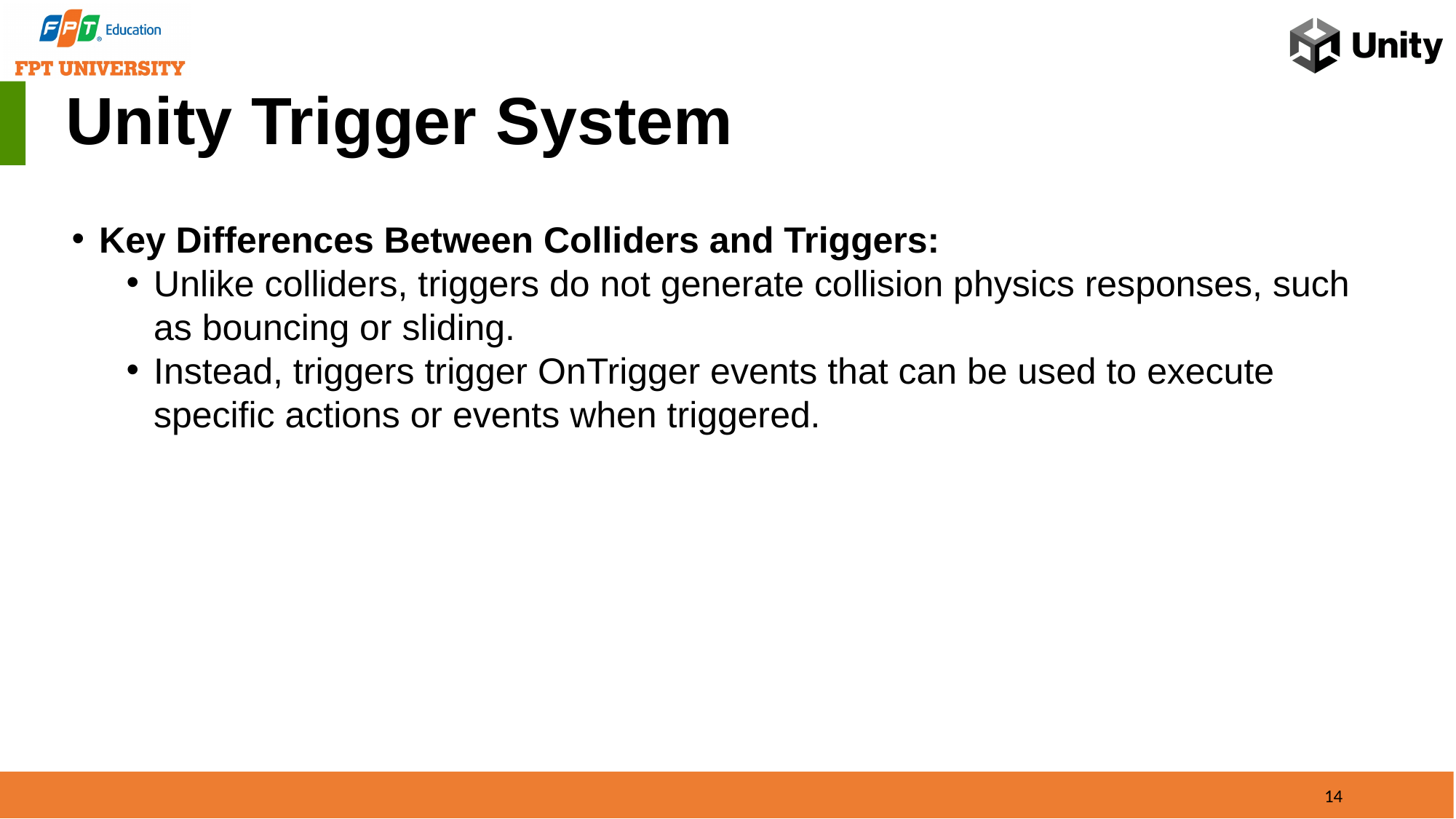

Unity Trigger System
Key Differences Between Colliders and Triggers:
Unlike colliders, triggers do not generate collision physics responses, such as bouncing or sliding.
Instead, triggers trigger OnTrigger events that can be used to execute specific actions or events when triggered.
14